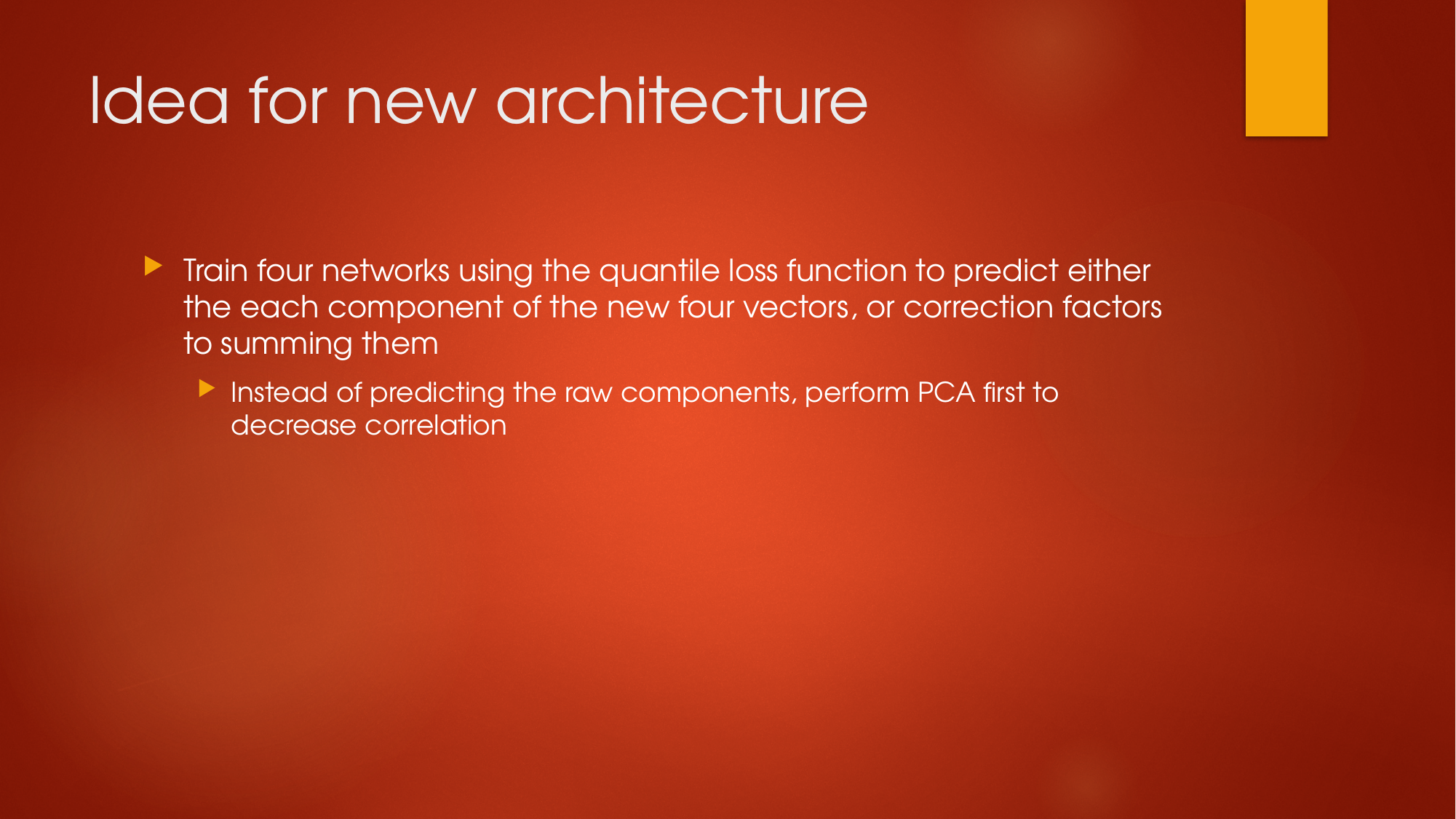

# Idea for new architecture
Train four networks using the quantile loss function to predict either the each component of the new four vectors, or correction factors to summing them
Instead of predicting the raw components, perform PCA first to decrease correlation